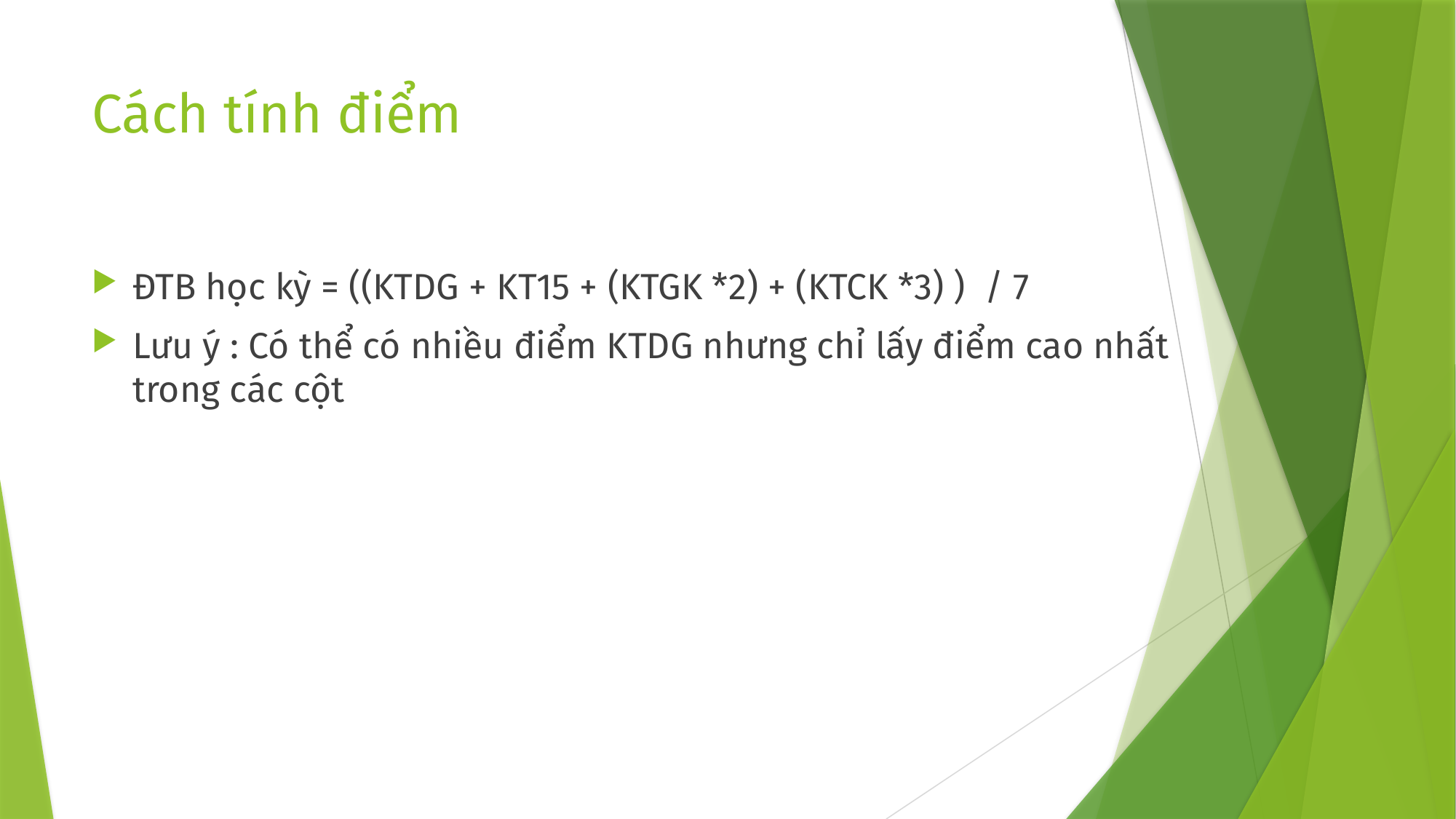

# Cách tính điểm
ĐTB học kỳ = ((KTDG + KT15 + (KTGK *2) + (KTCK *3) )  / 7
Lưu ý : Có thể có nhiều điểm KTDG nhưng chỉ lấy điểm cao nhất trong các cột